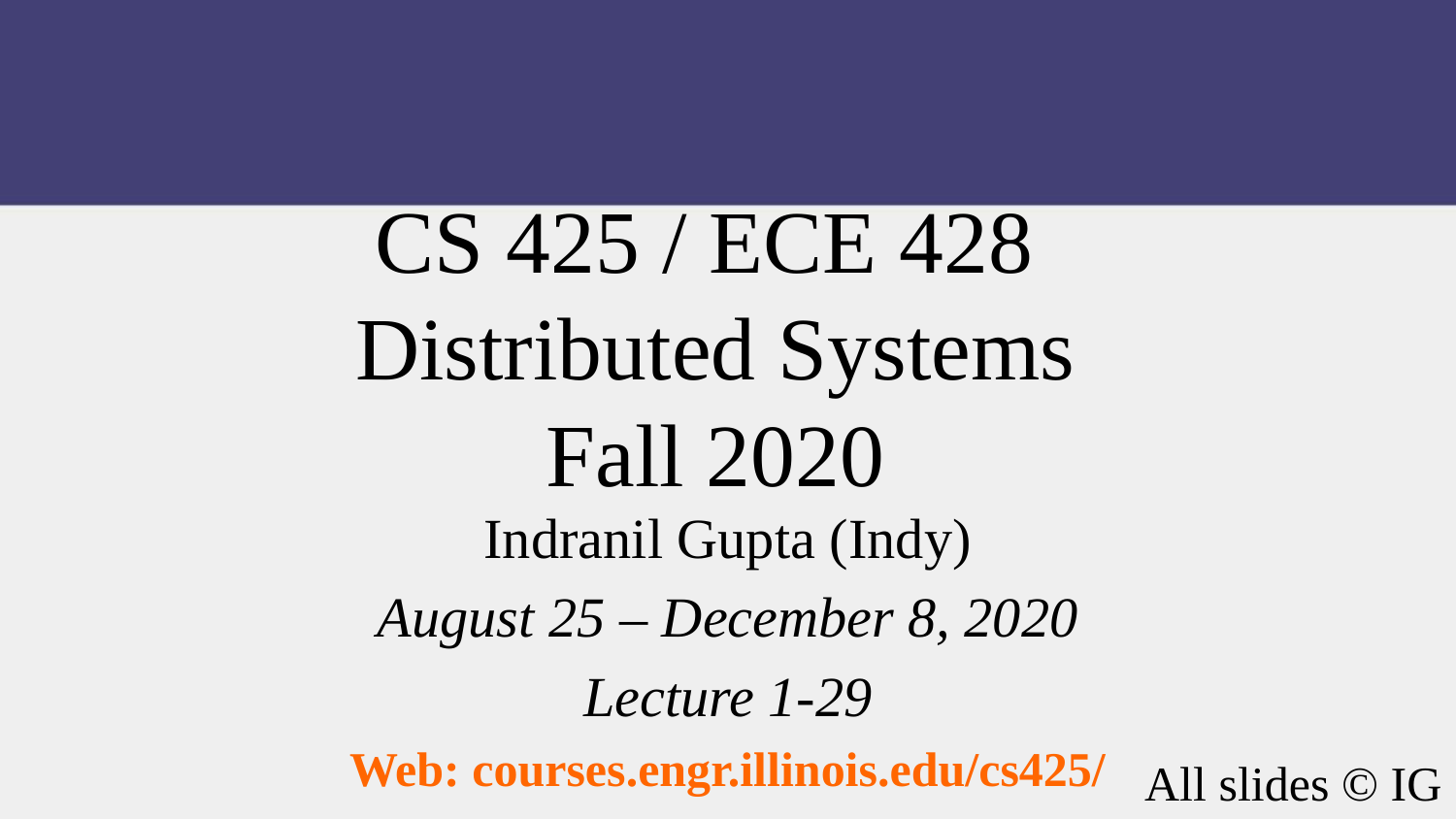

CS 425 / ECE 428
Distributed Systems
Fall 2020
Indranil Gupta (Indy)
August 25 – December 8, 2020
Lecture 1-29
Web: courses.engr.illinois.edu/cs425/

All slides © IG